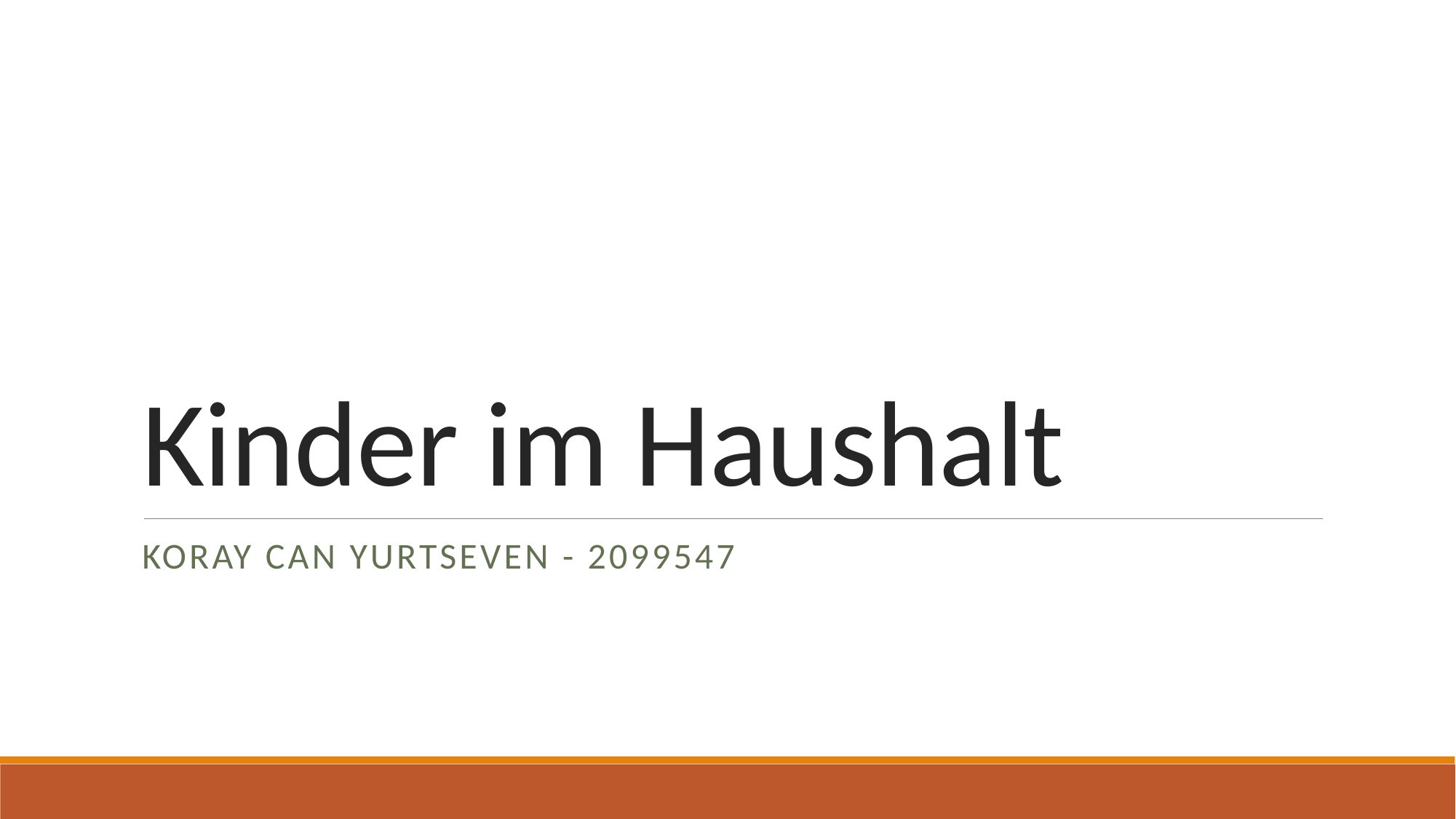

# Kinder im Haushalt
KORAY CAN YURTSEVEN - 2099547